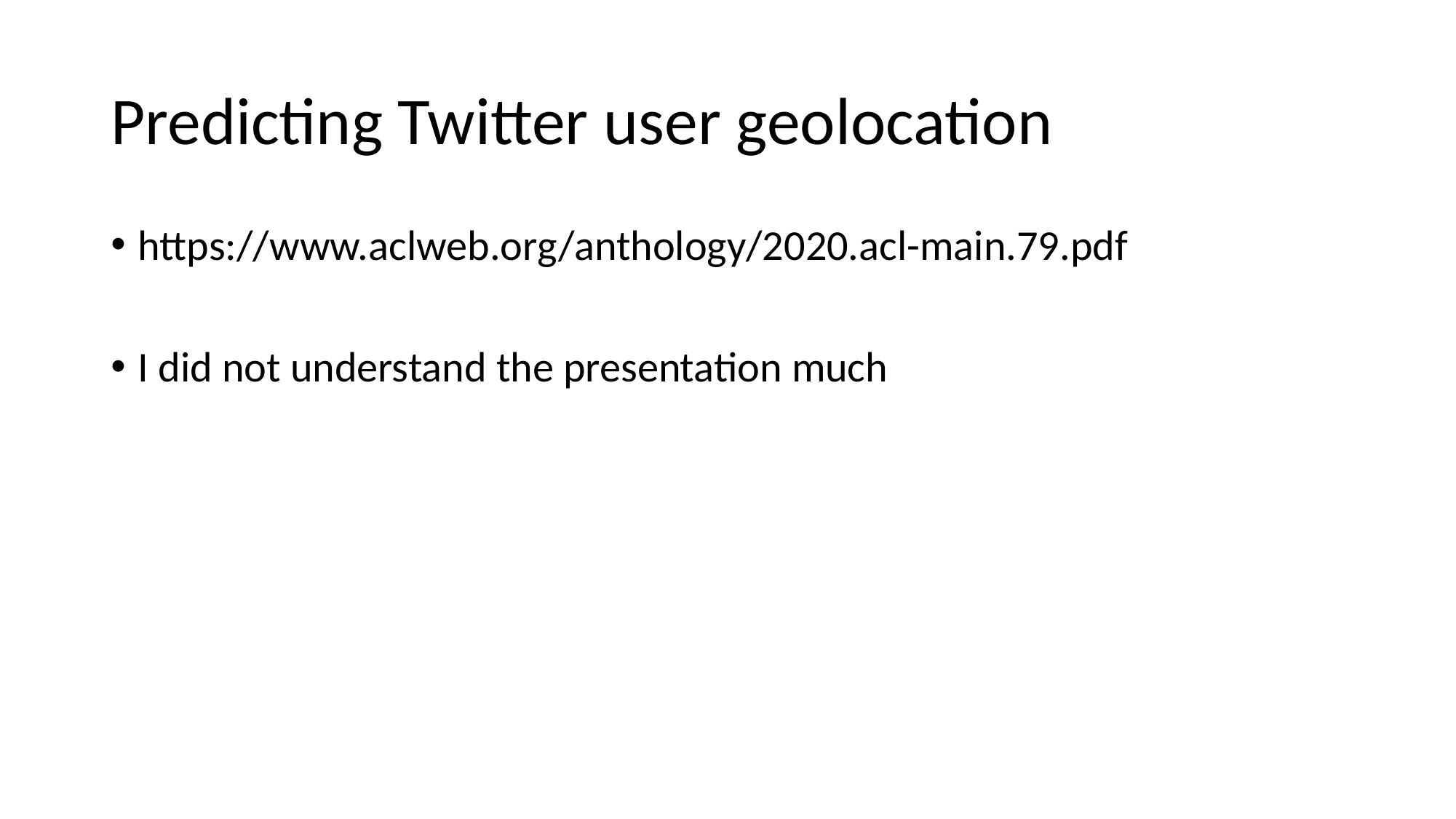

# Predicting Twitter user geolocation
https://www.aclweb.org/anthology/2020.acl-main.79.pdf

I did not understand the presentation much